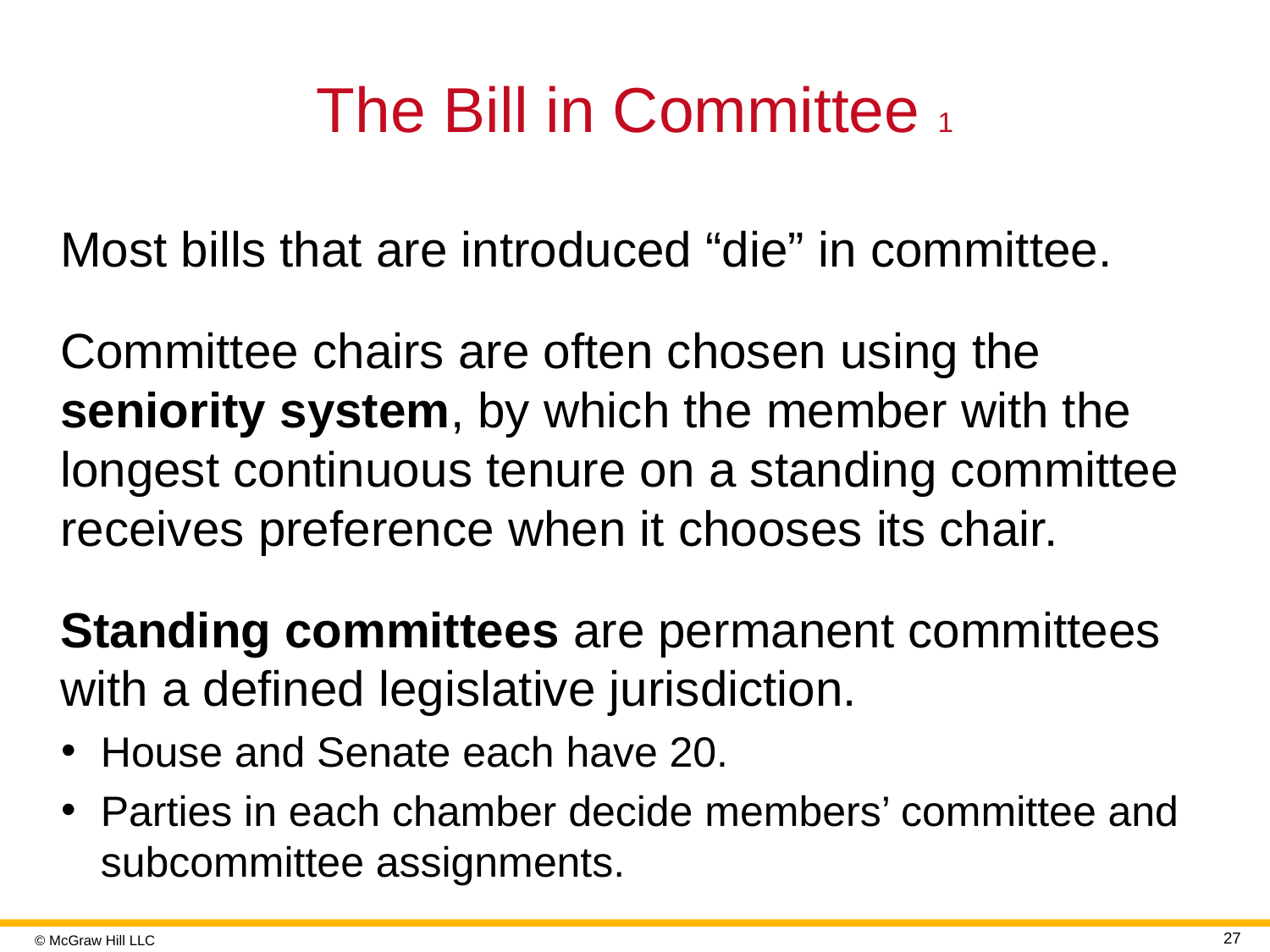

# The Bill in Committee 1
Most bills that are introduced “die” in committee.
Committee chairs are often chosen using the seniority system, by which the member with the longest continuous tenure on a standing committee receives preference when it chooses its chair.
Standing committees are permanent committees with a defined legislative jurisdiction.
House and Senate each have 20.
Parties in each chamber decide members’ committee and subcommittee assignments.
27